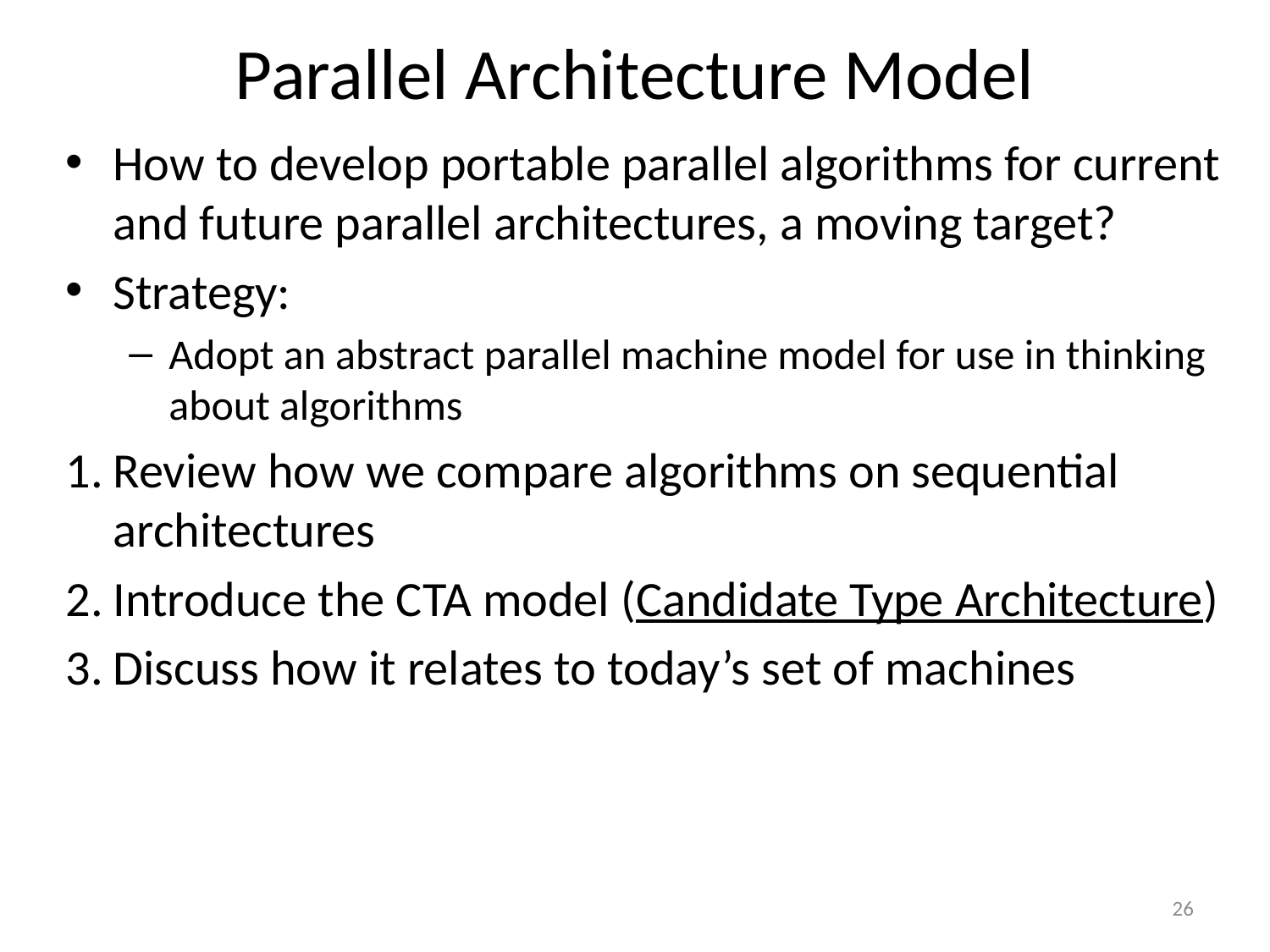

# Parallel Architecture Model
How to develop portable parallel algorithms for current and future parallel architectures, a moving target?
Strategy:
Adopt an abstract parallel machine model for use in thinking about algorithms
Review how we compare algorithms on sequential architectures
Introduce the CTA model (Candidate Type Architecture)
Discuss how it relates to today’s set of machines
26